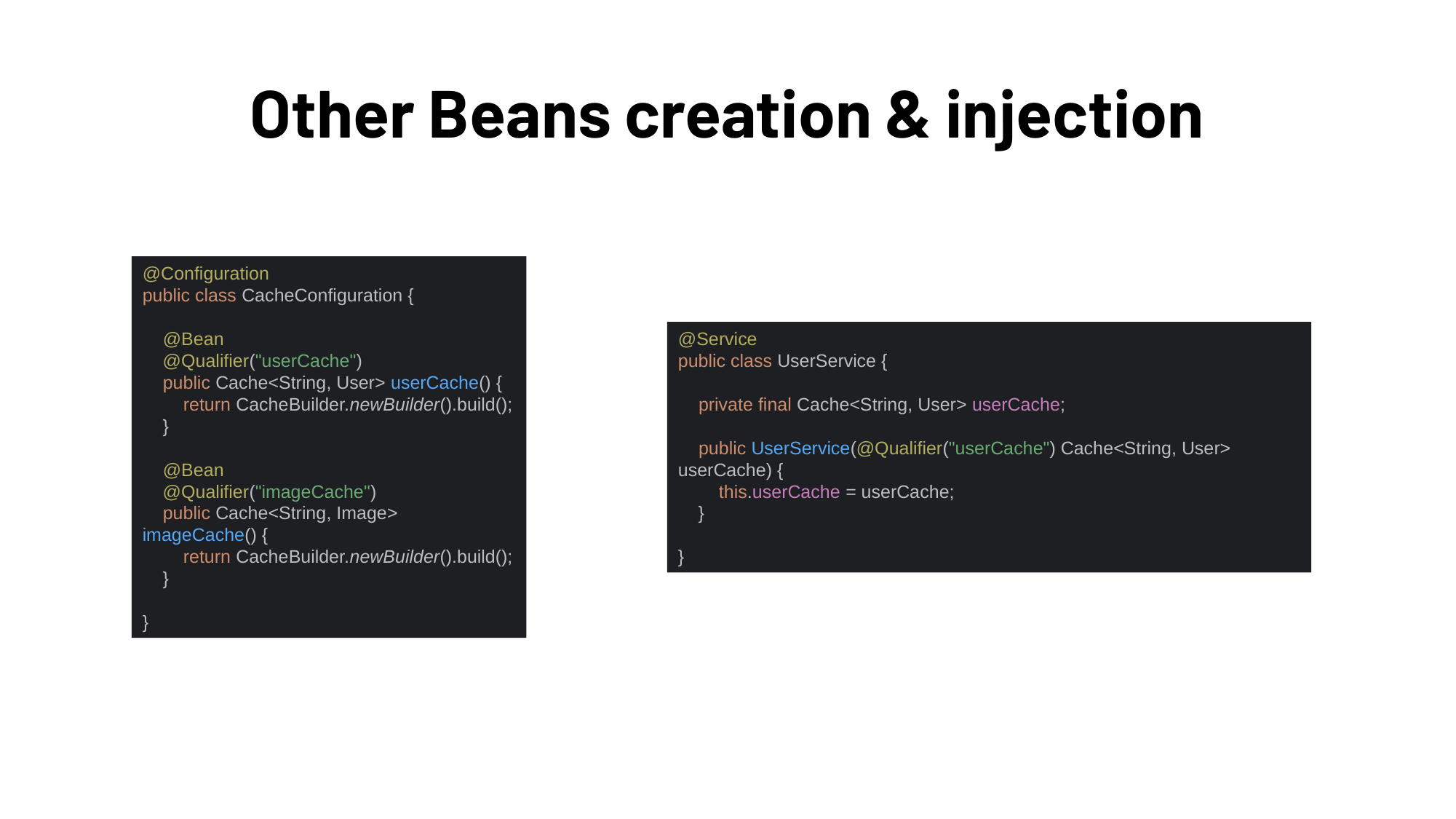

Other Beans creation & injection
@Configuration
public class CacheConfiguration {
    @Bean
    @Qualifier("userCache")
    public Cache<String, User> userCache() {
        return CacheBuilder.newBuilder().build();
    }
    @Bean
    @Qualifier("imageCache")
    public Cache<String, Image> imageCache() {
        return CacheBuilder.newBuilder().build();
    }
}
@Service
public class UserService {
    private final Cache<String, User> userCache;
    public UserService(@Qualifier("userCache") Cache<String, User> userCache) {
        this.userCache = userCache;
    }
}